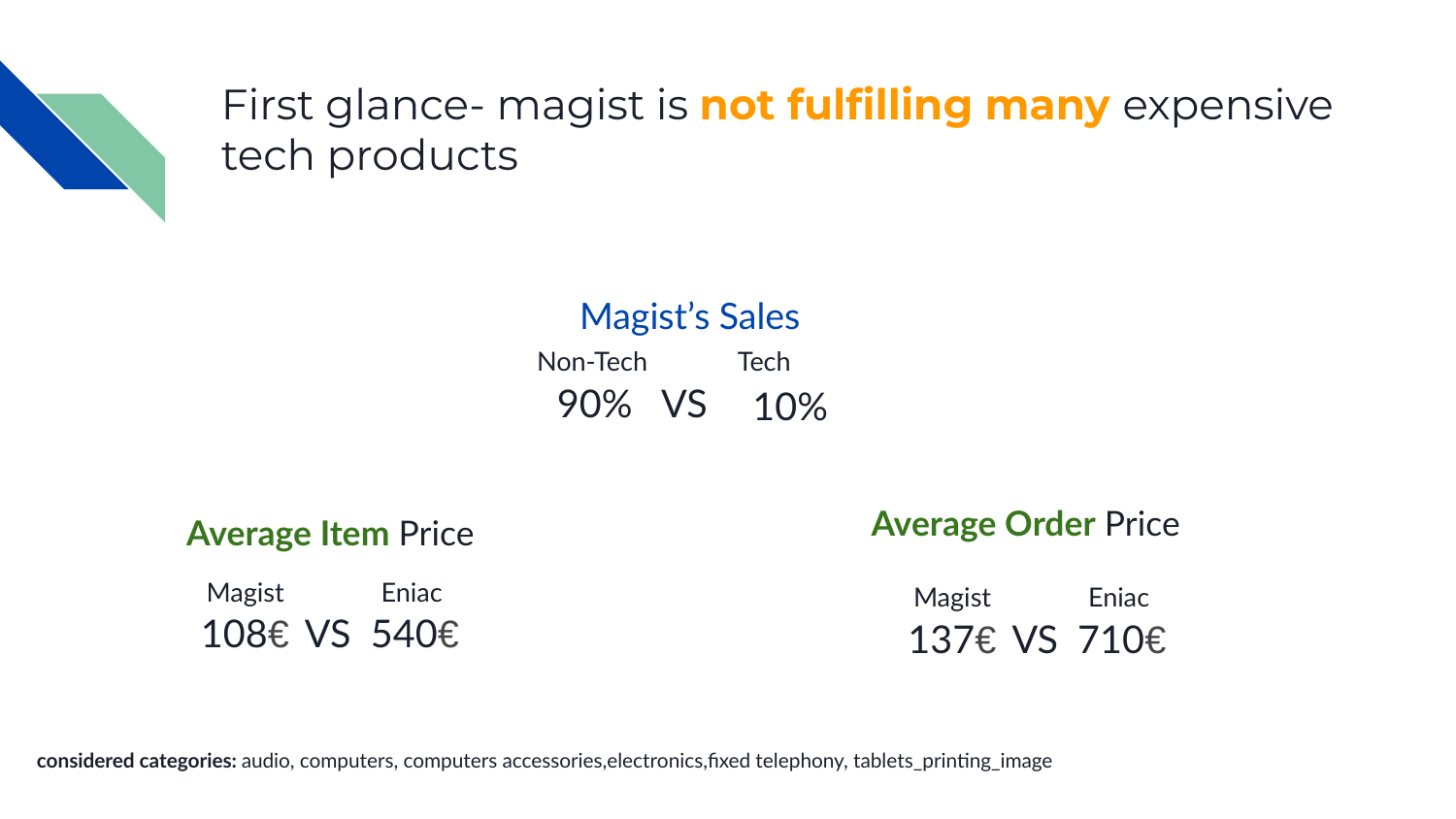

# First glance- magist is not fulfilling many expensive tech products
              Magist’s Sales

Non-Tech
Tech
90%
VS
10%
Average Order Price

Average Item Price

Magist
Eniac
Magist
Eniac
108€
VS
540€
137€
VS
710€
considered categories: audio, computers, computers accessories,electronics,fixed telephony, tablets_printing_image